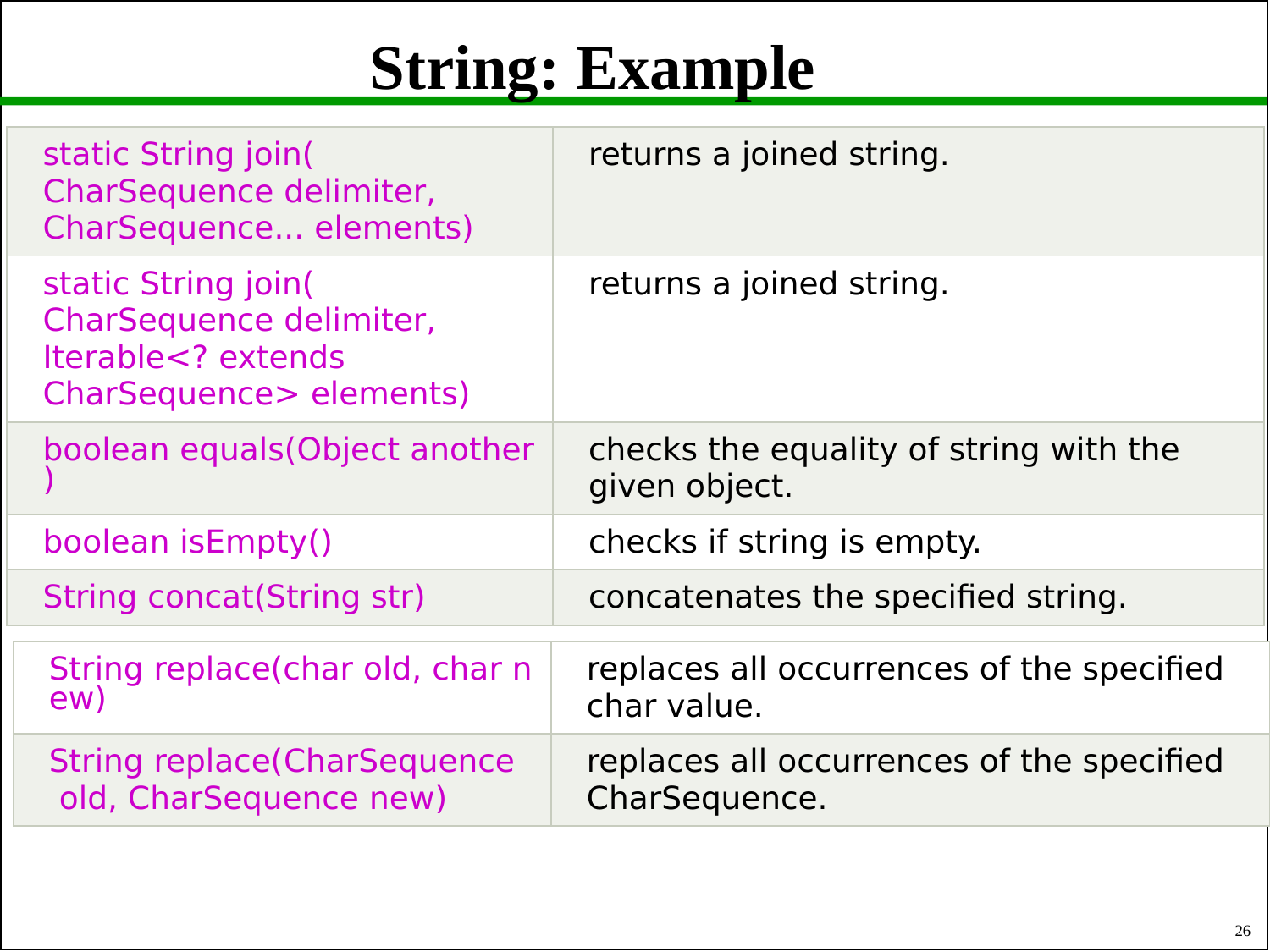

# String: Example
| static String join(CharSequence delimiter, CharSequence... elements) | returns a joined string. |
| --- | --- |
| static String join(CharSequence delimiter, Iterable<? extends CharSequence> elements) | returns a joined string. |
| boolean equals(Object another) | checks the equality of string with the given object. |
| boolean isEmpty() | checks if string is empty. |
| String concat(String str) | concatenates the specified string. |
| String replace(char old, char new) | replaces all occurrences of the specified char value. |
| --- | --- |
| String replace(CharSequence old, CharSequence new) | replaces all occurrences of the specified CharSequence. |
26